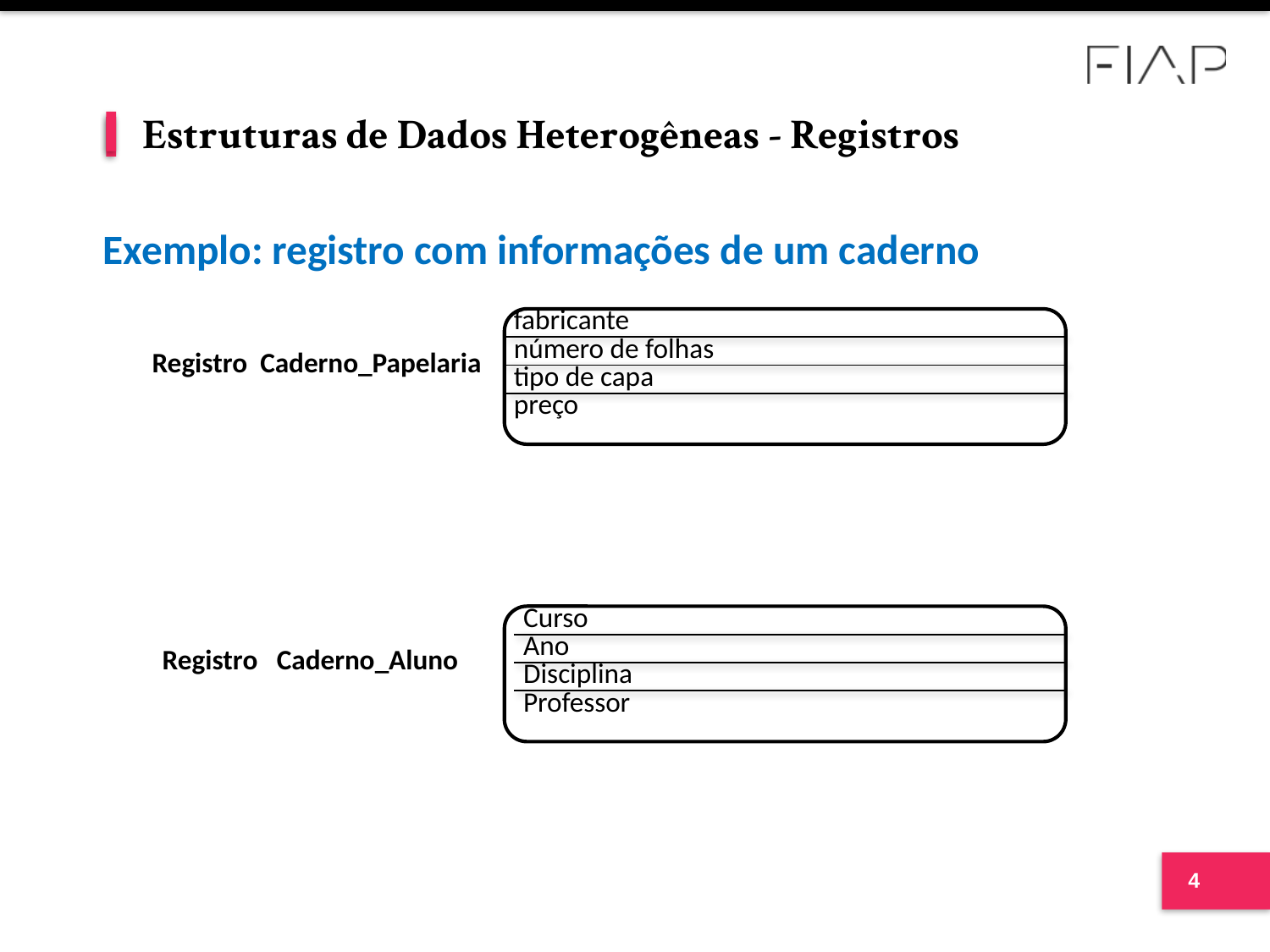

# Estruturas de Dados Heterogêneas - Registros
Exemplo: registro com informações de um caderno
| Registro Caderno\_Papelaria | fabricante |  |
| --- | --- | --- |
|  | número de folhas |  |
|  | tipo de capa |  |
|  | preço |  |

| Registro Caderno\_Aluno | Curso |  |
| --- | --- | --- |
|  | Ano |  |
|  | Disciplina |  |
|  | Professor |  |